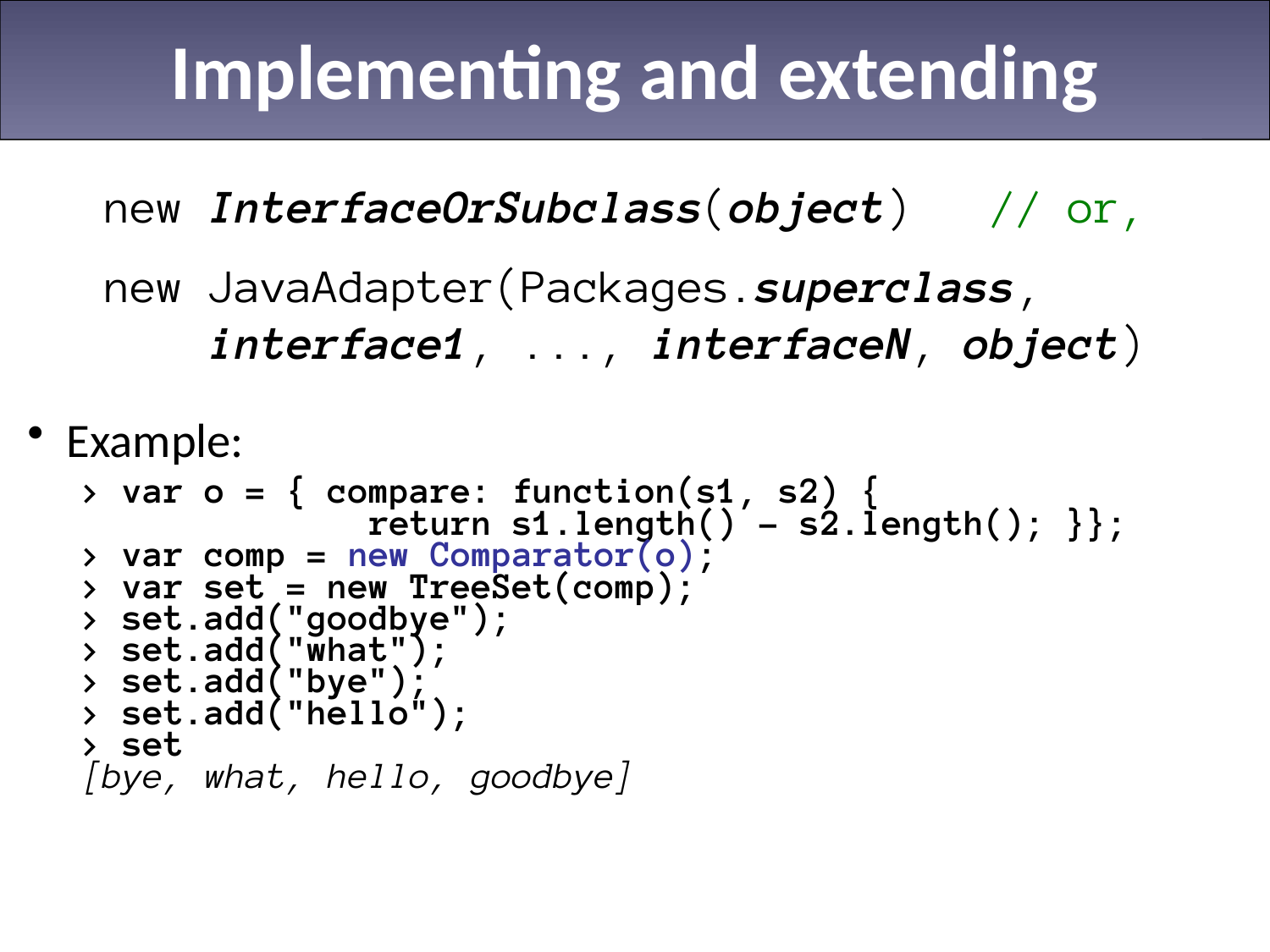

# Implementing and extending
   new InterfaceOrSubclass(object)   // or,

   new JavaAdapter(Packages.superclass,
       interface1, ..., interfaceN, object)

Example:

> var o = { compare: function(s1, s2) {
              return s1.length() - s2.length(); }};
> var comp = new Comparator(o);
> var set = new TreeSet(comp);
> set.add("goodbye");
> set.add("what");
> set.add("bye");
> set.add("hello");
> set
[bye, what, hello, goodbye]
27